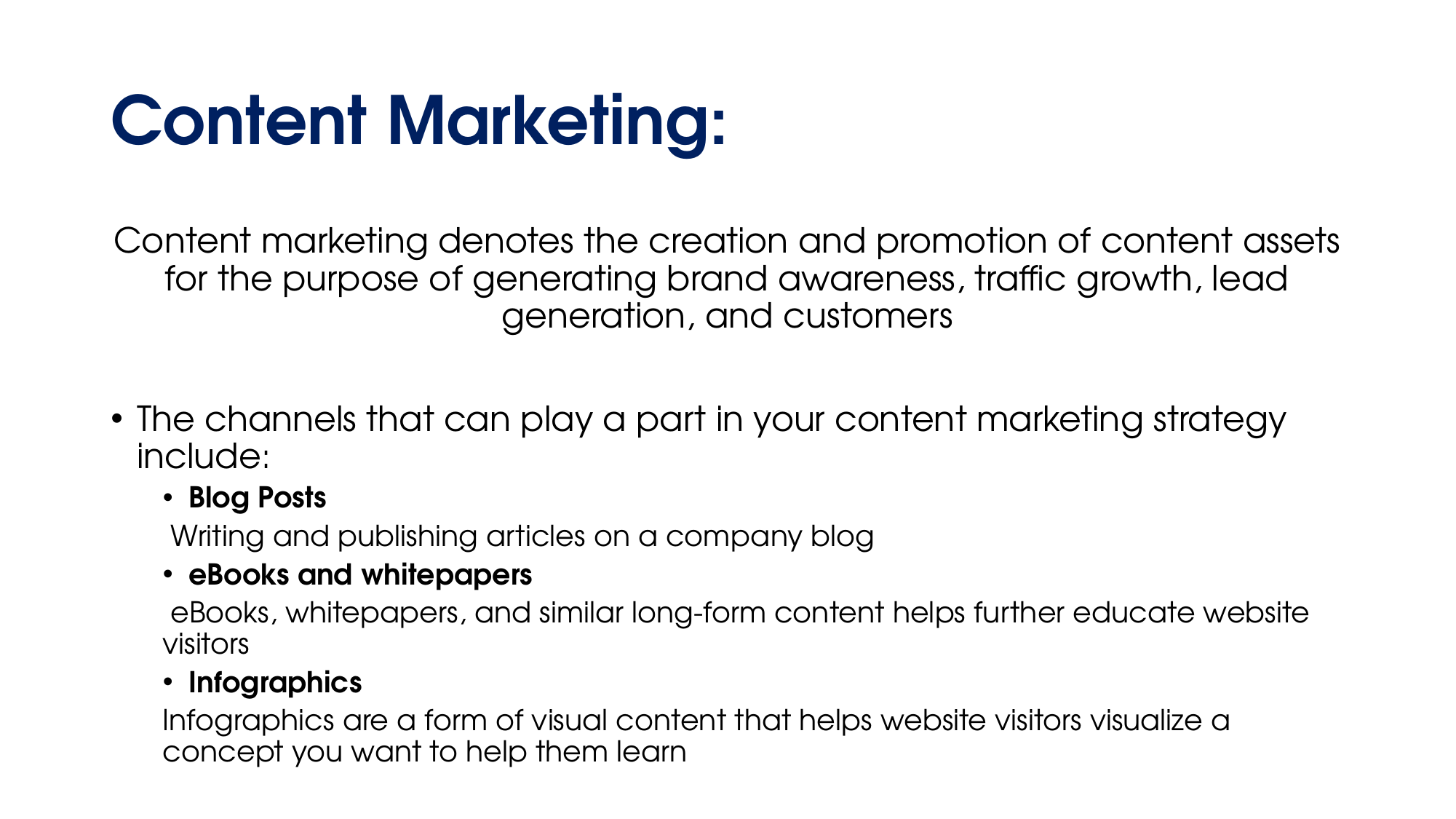

# Content Marketing:
Content marketing denotes the creation and promotion of content assets for the purpose of generating brand awareness, traffic growth, lead generation, and customers

The channels that can play a part in your content marketing strategy include:
Blog Posts
 Writing and publishing articles on a company blog
eBooks and whitepapers
 eBooks, whitepapers, and similar long-form content helps further educate website visitors
Infographics
Infographics are a form of visual content that helps website visitors visualize a concept you want to help them learn